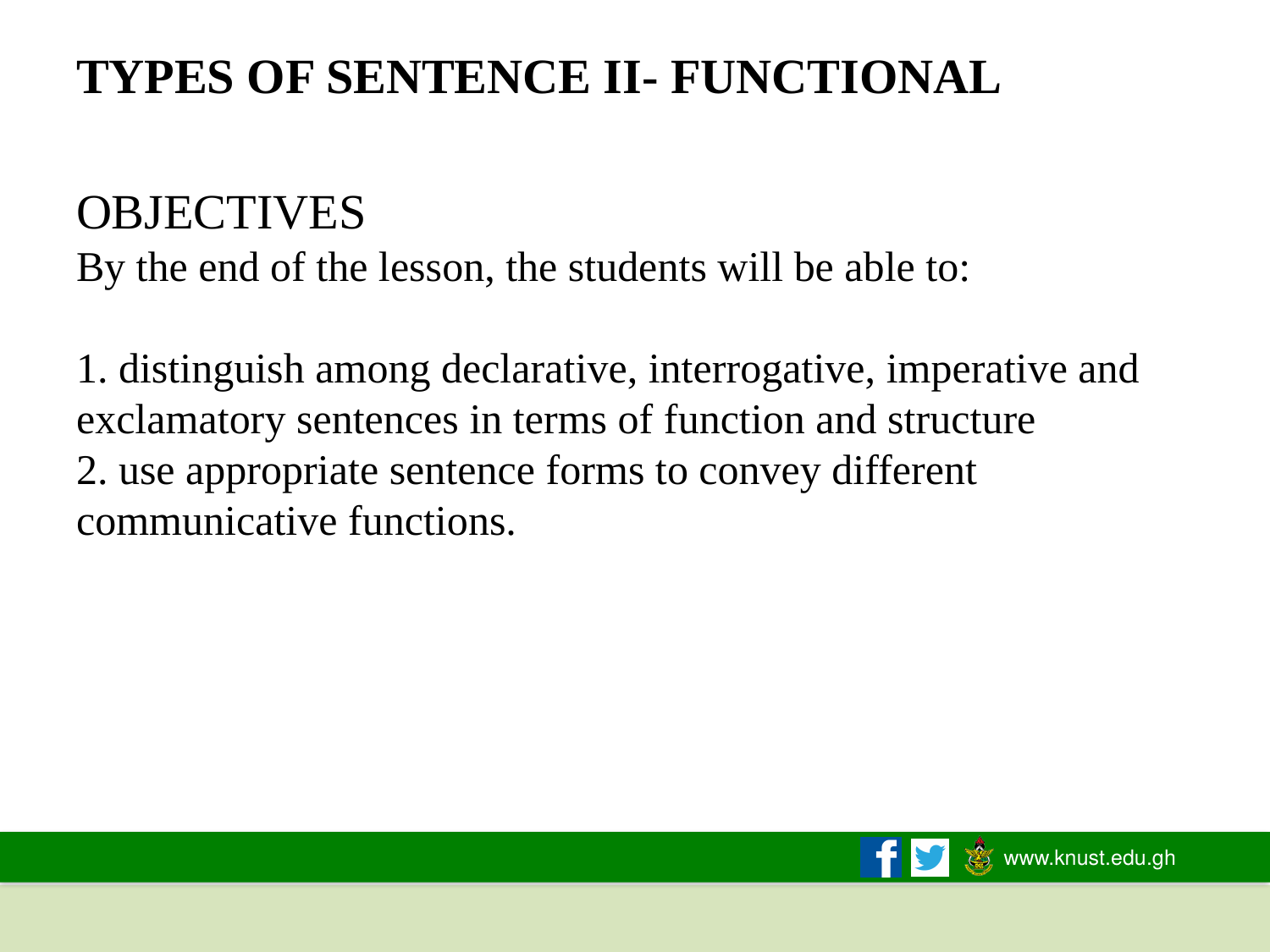

# TYPES OF SENTENCE II- FUNCTIONAL OBJECTIVES By the end of the lesson, the students will be able to: 1. distinguish among declarative, interrogative, imperative and exclamatory sentences in terms of function and structure 2. use appropriate sentence forms to convey different communicative functions.